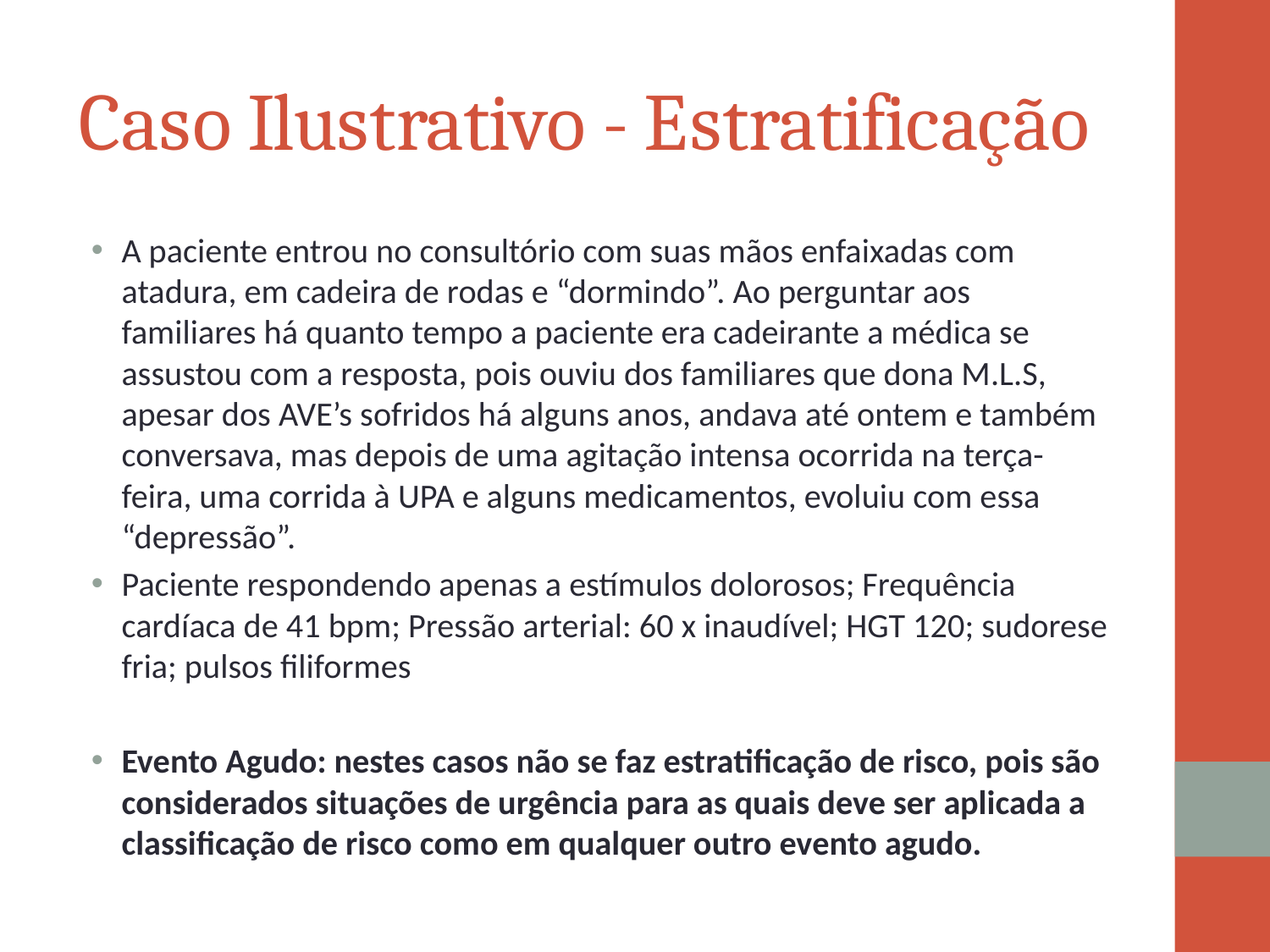

# Caso Ilustrativo - Estratificação
A paciente entrou no consultório com suas mãos enfaixadas com atadura, em cadeira de rodas e “dormindo”. Ao perguntar aos familiares há quanto tempo a paciente era cadeirante a médica se assustou com a resposta, pois ouviu dos familiares que dona M.L.S, apesar dos AVE’s sofridos há alguns anos, andava até ontem e também conversava, mas depois de uma agitação intensa ocorrida na terça-feira, uma corrida à UPA e alguns medicamentos, evoluiu com essa “depressão”.
Paciente respondendo apenas a estímulos dolorosos; Frequência cardíaca de 41 bpm; Pressão arterial: 60 x inaudível; HGT 120; sudorese fria; pulsos filiformes

Evento Agudo: nestes casos não se faz estratificação de risco, pois são considerados situações de urgência para as quais deve ser aplicada a classificação de risco como em qualquer outro evento agudo.